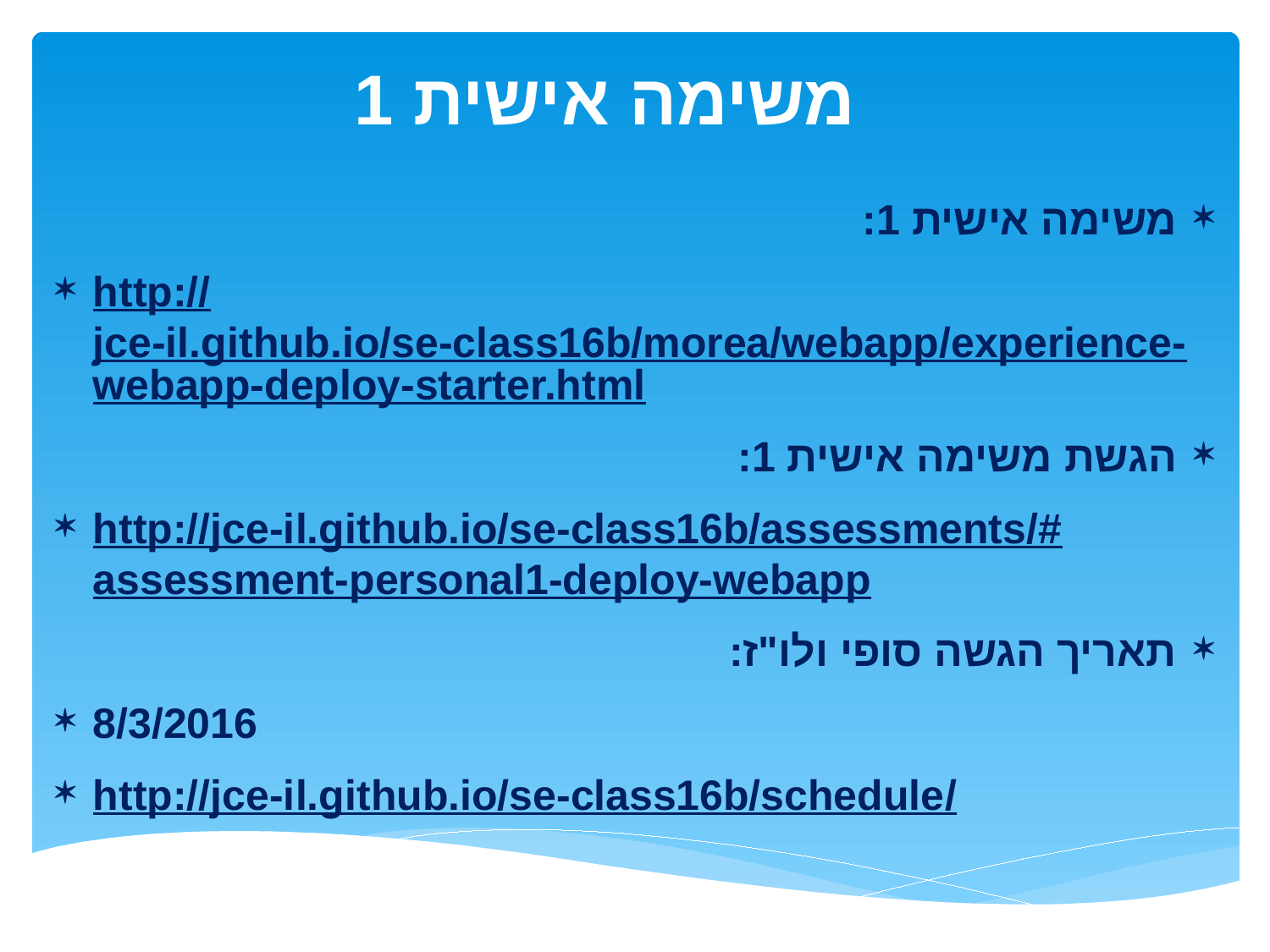

משימה אישית 1
משימה אישית 1:
http://jce-il.github.io/se-class16b/morea/webapp/experience-webapp-deploy-starter.html
הגשת משימה אישית 1:
http://jce-il.github.io/se-class16b/assessments/#assessment-personal1-deploy-webapp
תאריך הגשה סופי ולו"ז:
8/3/2016
http://jce-il.github.io/se-class16b/schedule/